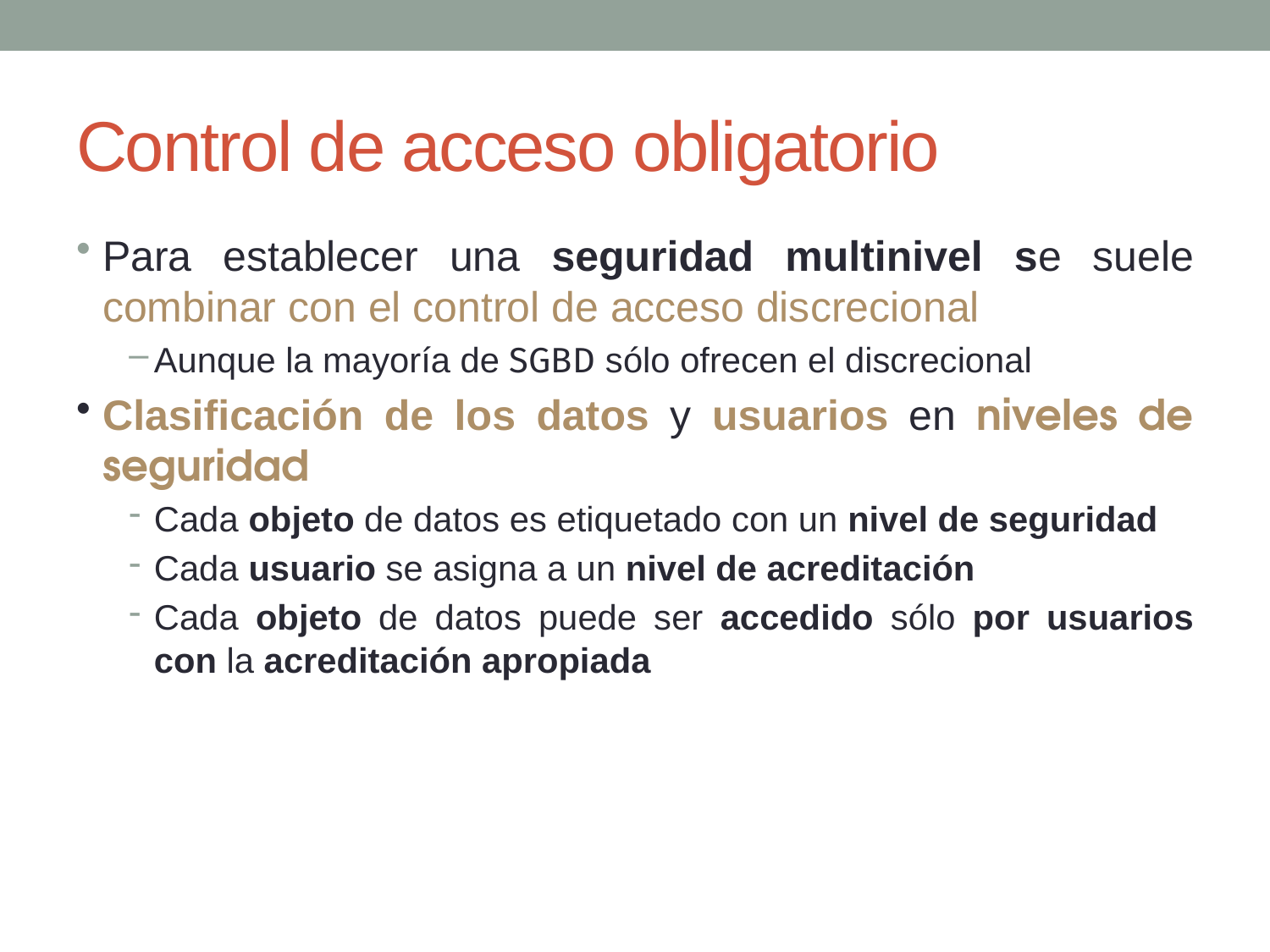

# Control de acceso obligatorio
Para establecer una seguridad multinivel se suele combinar con el control de acceso discrecional
Aunque la mayoría de SGBD sólo ofrecen el discrecional
Clasificación de los datos y usuarios en niveles de seguridad
Cada objeto de datos es etiquetado con un nivel de seguridad
Cada usuario se asigna a un nivel de acreditación
Cada objeto de datos puede ser accedido sólo por usuarios con la acreditación apropiada